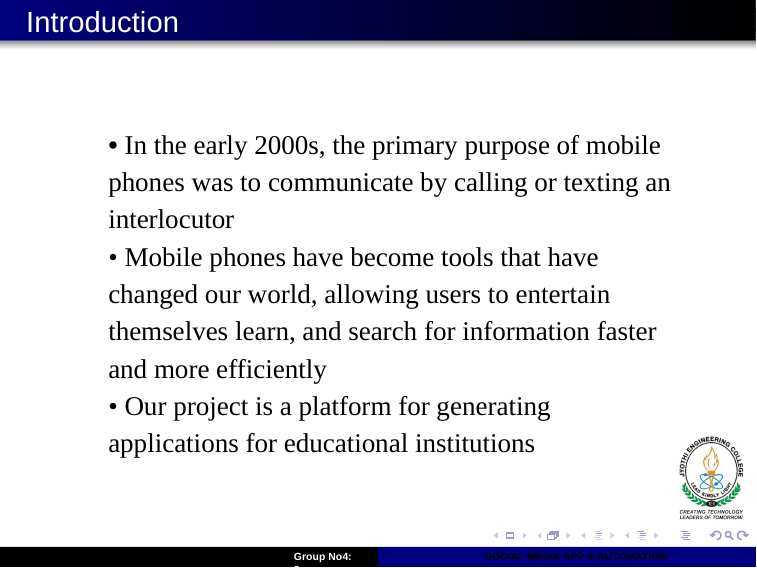

# Introduction
• In the early 2000s, the primary purpose of mobile phones was to communicate by calling or texting an interlocutor
• Mobile phones have become tools that have changed our world, allowing users to entertain themselves learn, and search for information faster and more efficiently
• Our project is a platform for generating applications for educational institutions

Group No4: 8
SOCIAL MEDIA APP & AUTOMATION